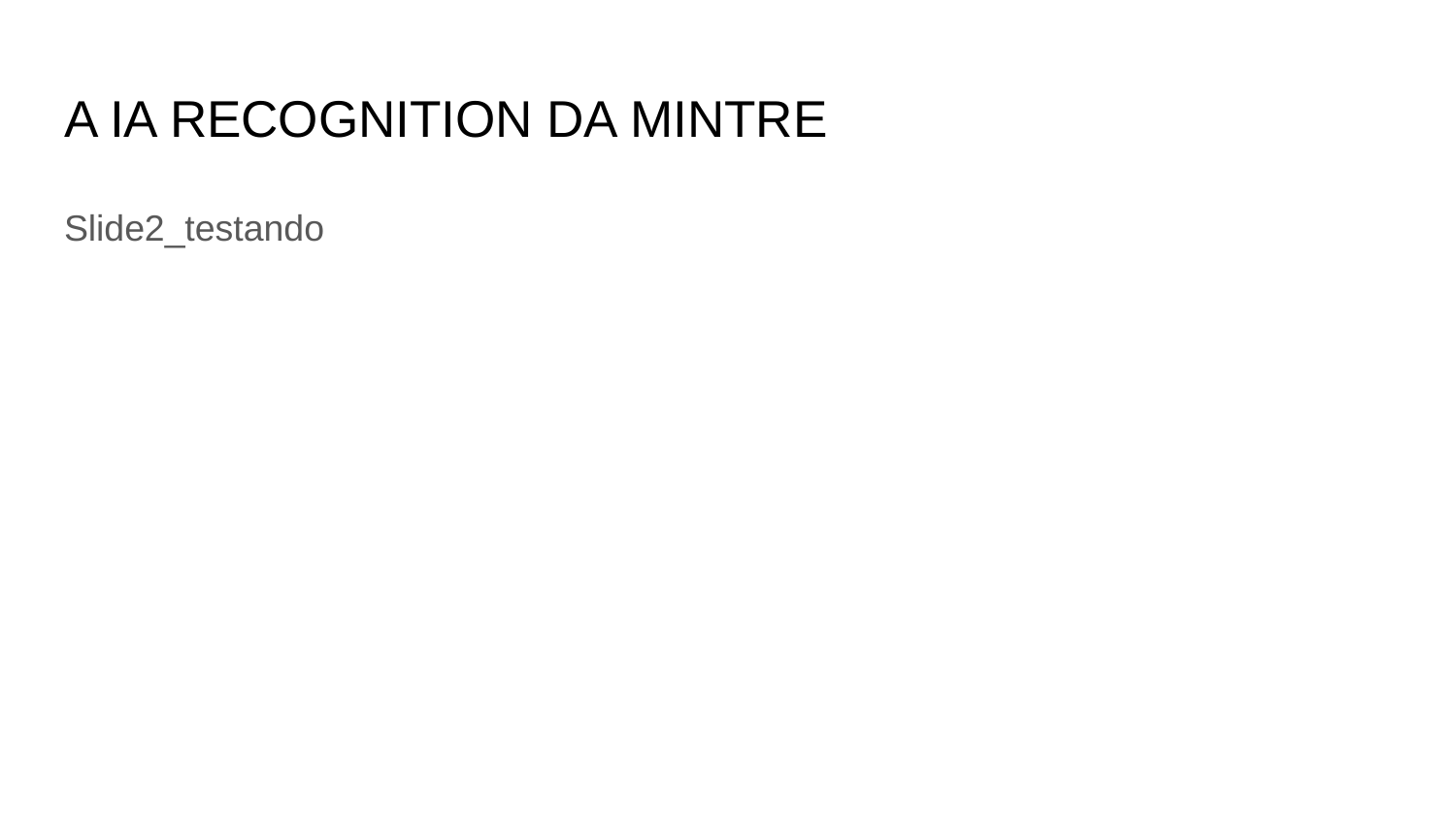

# A IA RECOGNITION DA MINTRE
Slide2_testando